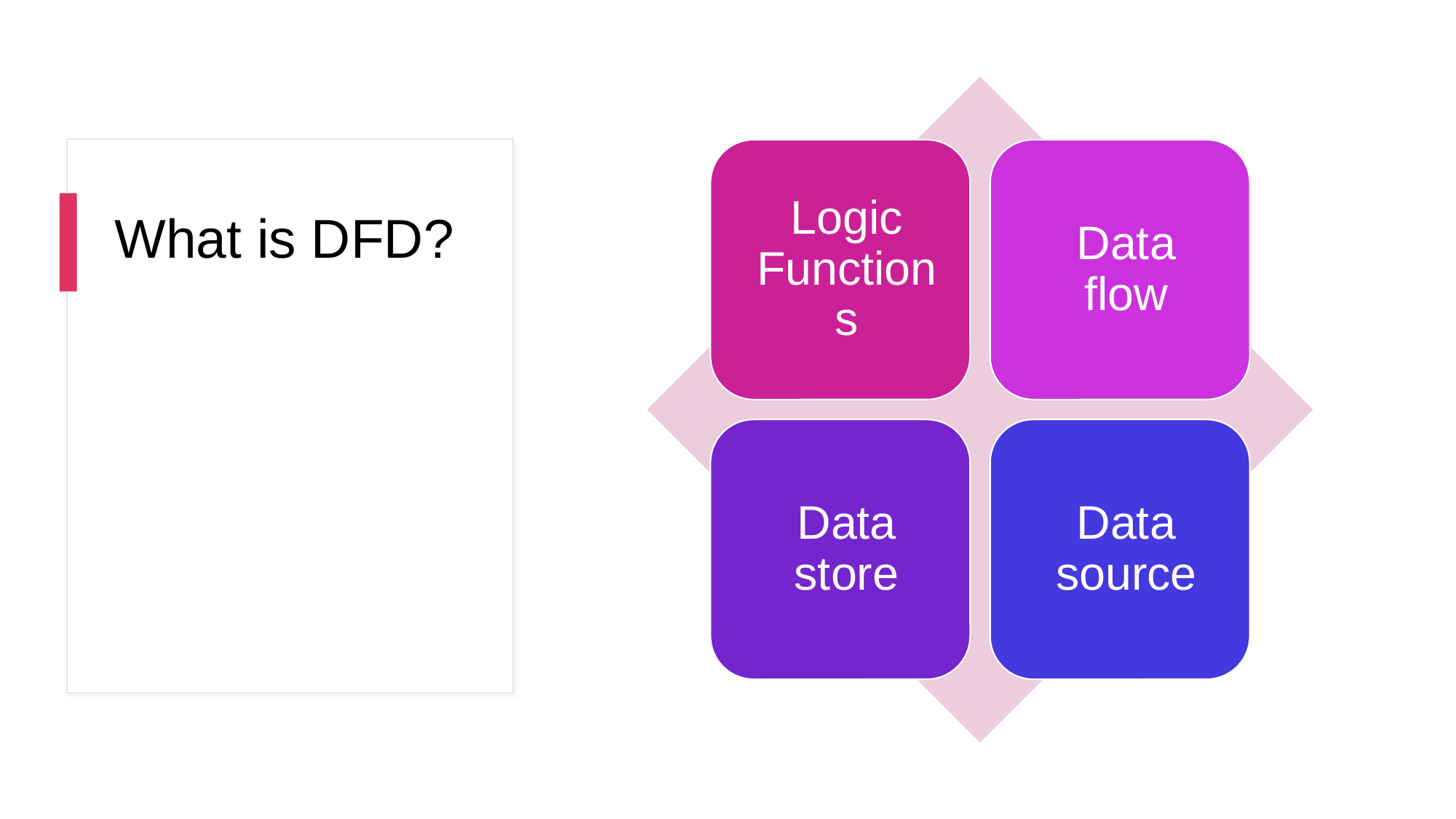

Logic Functions
Data flow
Data store
Data source

# What is DFD?